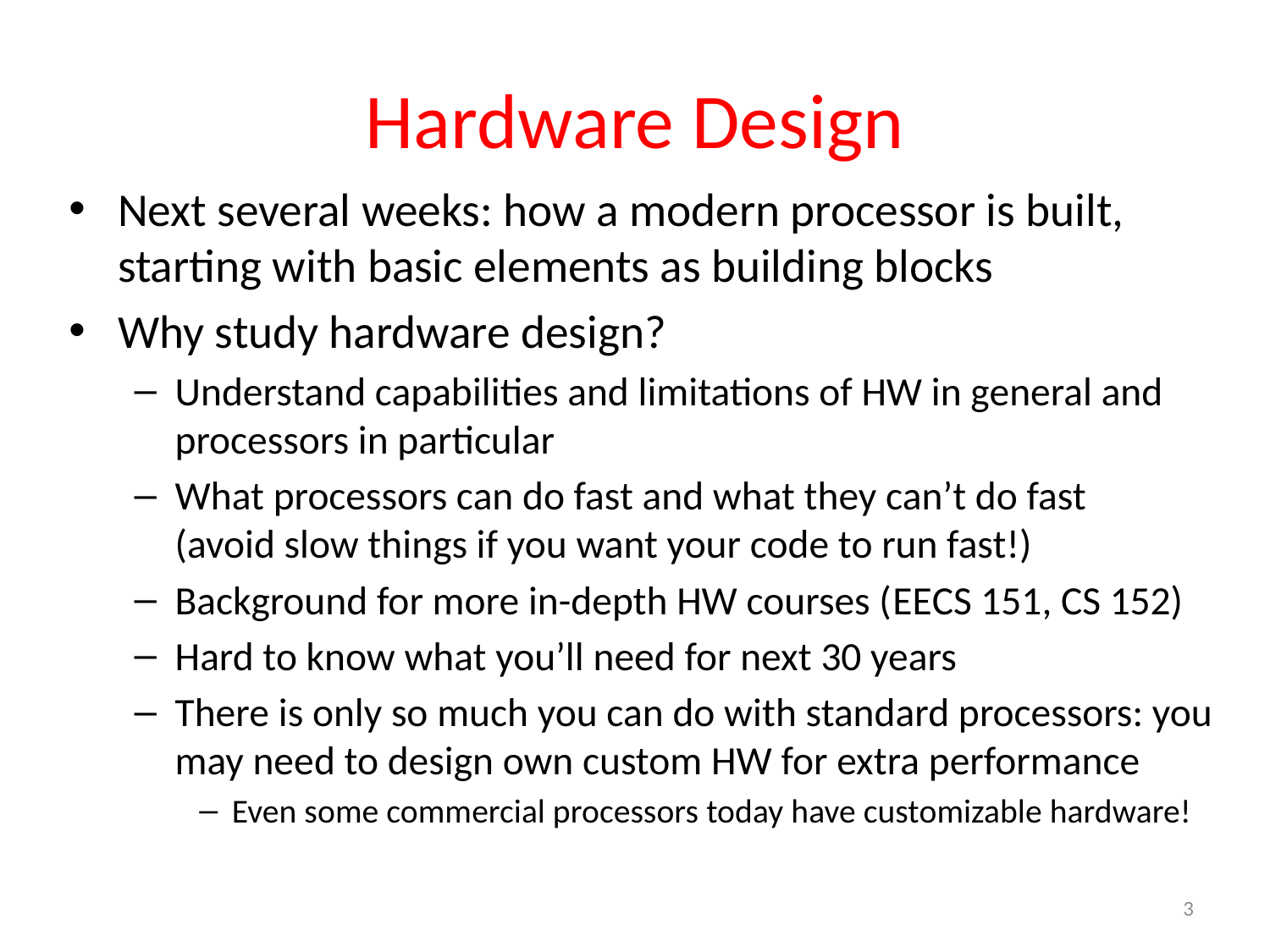

# Hardware Design
Next several weeks: how a modern processor is built, starting with basic elements as building blocks
Why study hardware design?
Understand capabilities and limitations of HW in general and processors in particular
What processors can do fast and what they can’t do fast
(avoid slow things if you want your code to run fast!)
Background for more in-depth HW courses (EECS 151, CS 152)
Hard to know what you’ll need for next 30 years
There is only so much you can do with standard processors: you may need to design own custom HW for extra performance
Even some commercial processors today have customizable hardware!

3